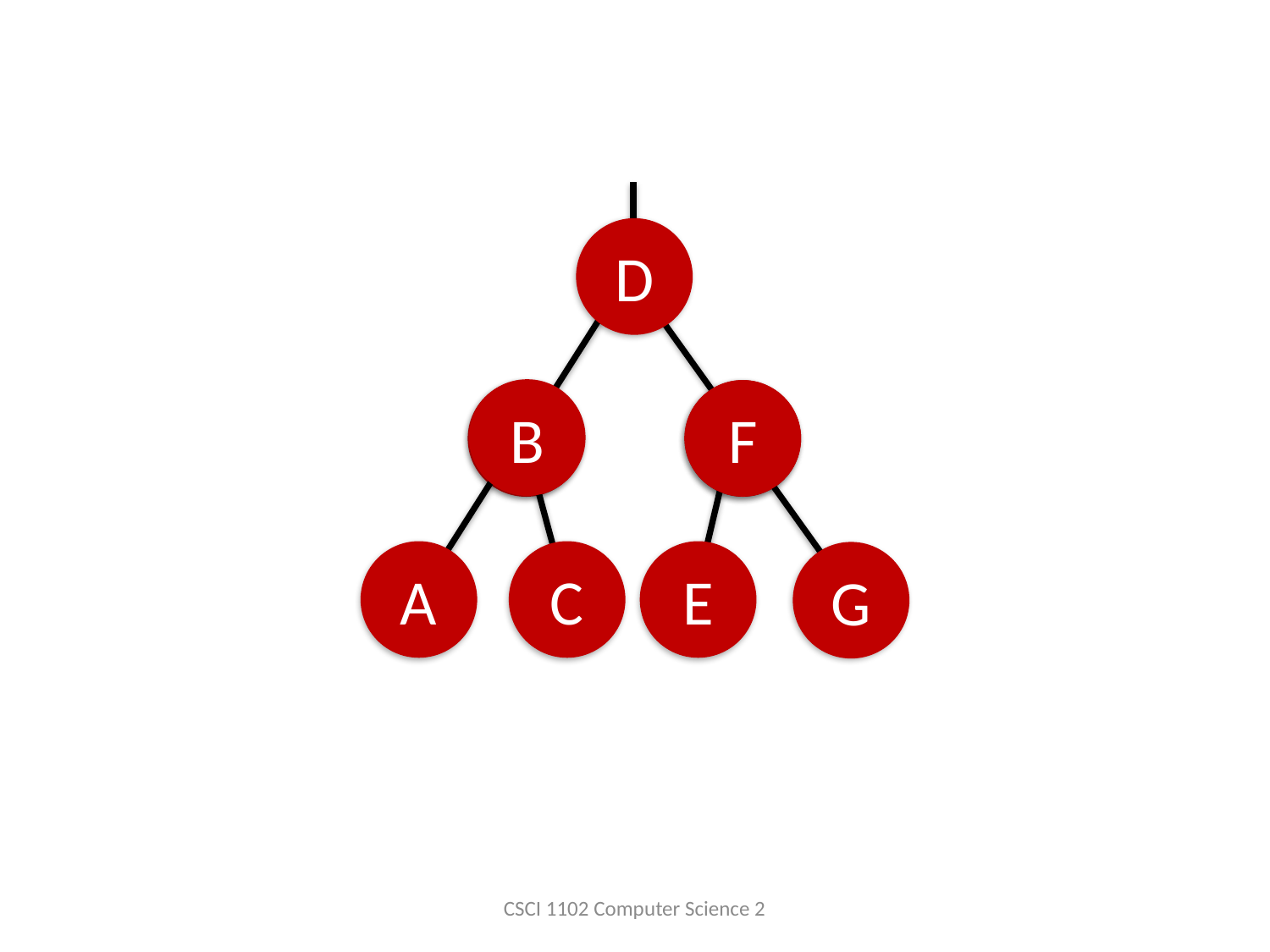

D
A
C
B
F
A
C
E
G
CSCI 1102 Computer Science 2